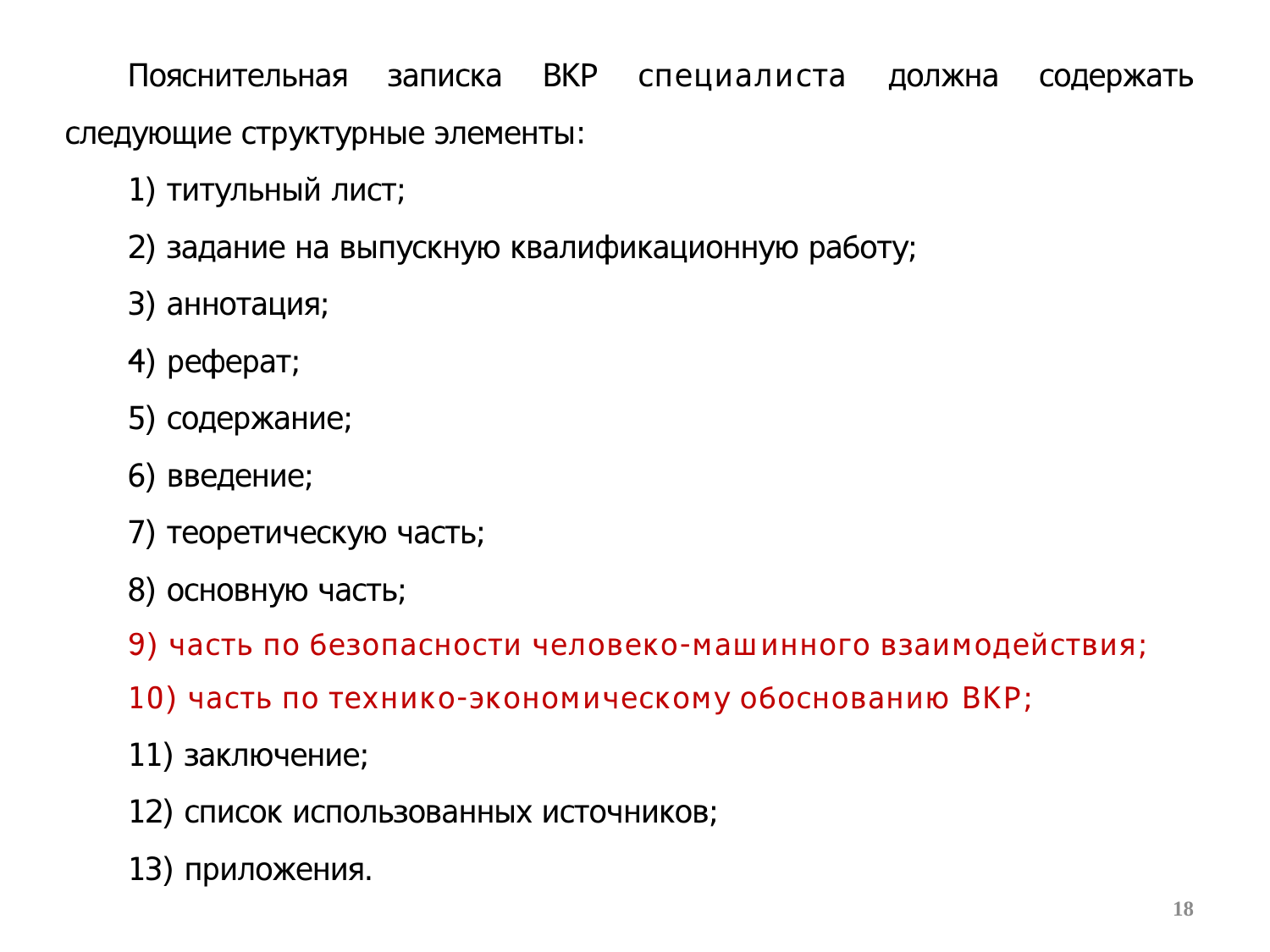

Пояснительная записка ВКР специалиста должна содержать следующие структурные элементы:
1) титульный лист;
2) задание на выпускную квалификационную работу;
3) аннотация;
4) реферат;
5) содержание;
6) введение;
7) теоретическую часть;
8) основную часть;
9) часть по безопасности человеко-машинного взаимодействия;
10) часть по технико-экономическому обоснованию ВКР;
11) заключение;
12) список использованных источников;
13) приложения.
18